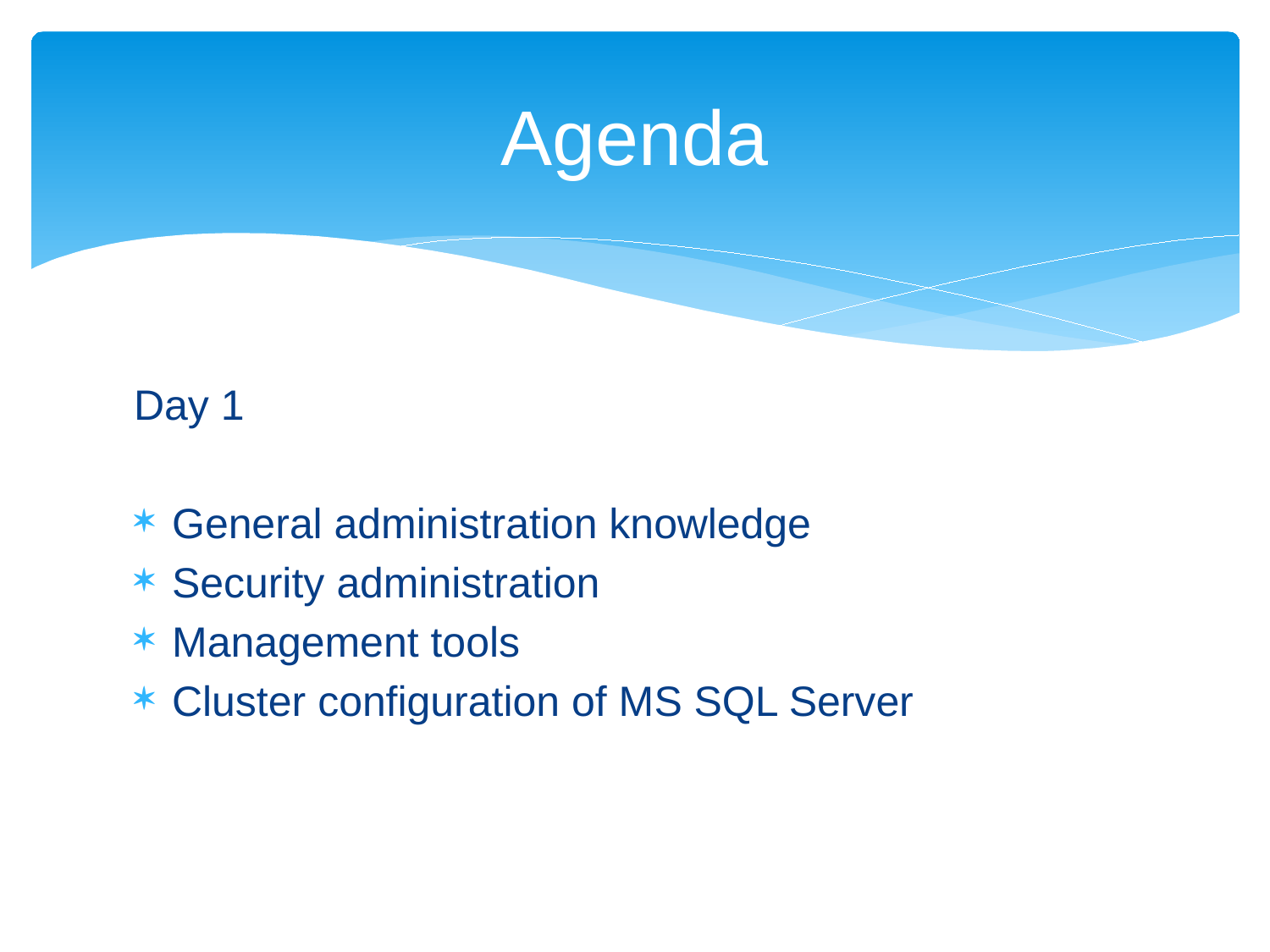

# Agenda
Day 1

General administration knowledge
Security administration
Management tools
Cluster configuration of MS SQL Server